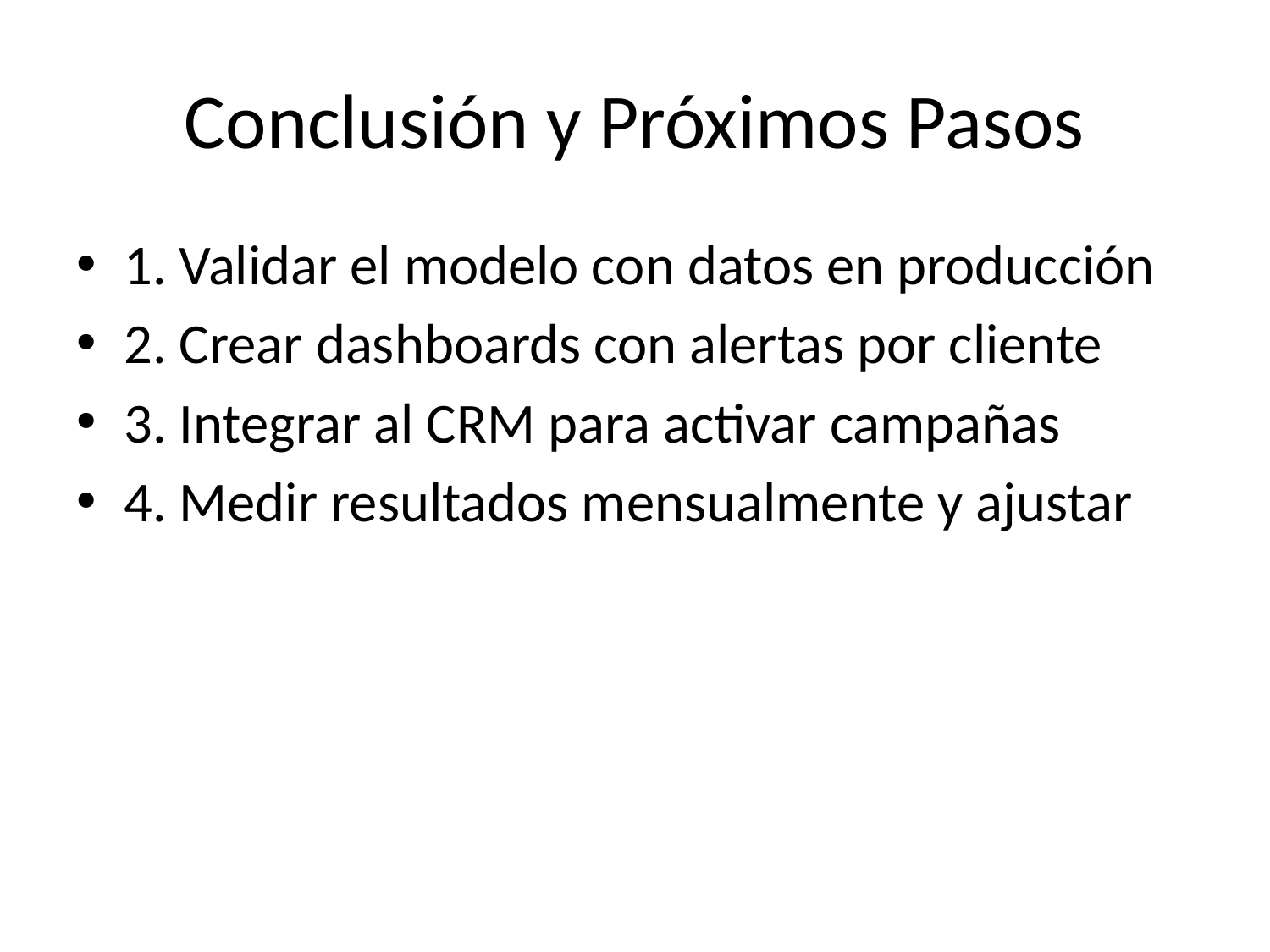

# Conclusión y Próximos Pasos
1. Validar el modelo con datos en producción
2. Crear dashboards con alertas por cliente
3. Integrar al CRM para activar campañas
4. Medir resultados mensualmente y ajustar